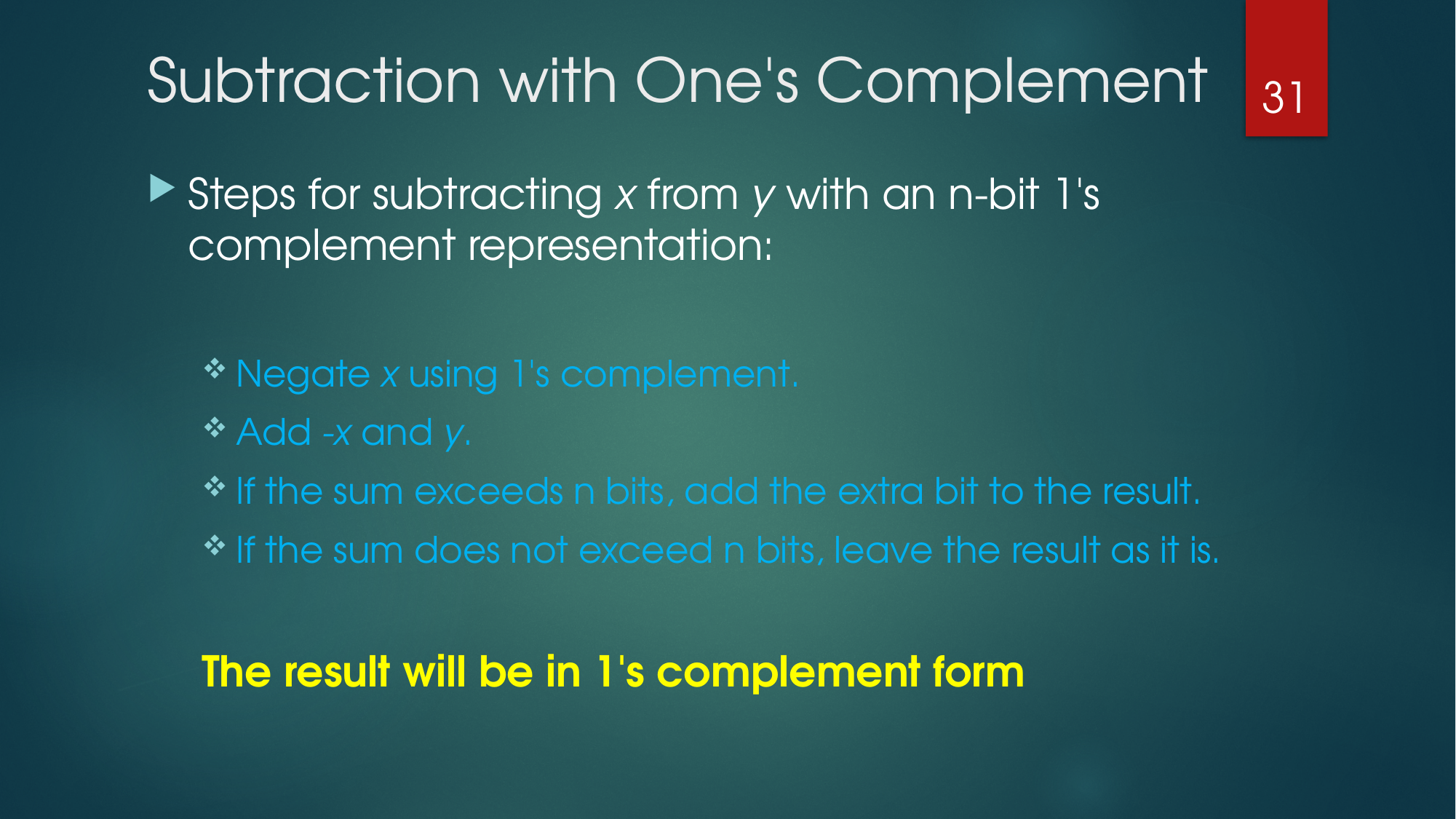

31
Subtraction with One's Complement
Steps for subtracting x from y with an n-bit 1's complement representation:

Negate x using 1's complement.
Add -x and y.
If the sum exceeds n bits, add the extra bit to the result.
If the sum does not exceed n bits, leave the result as it is.

The result will be in 1's complement form